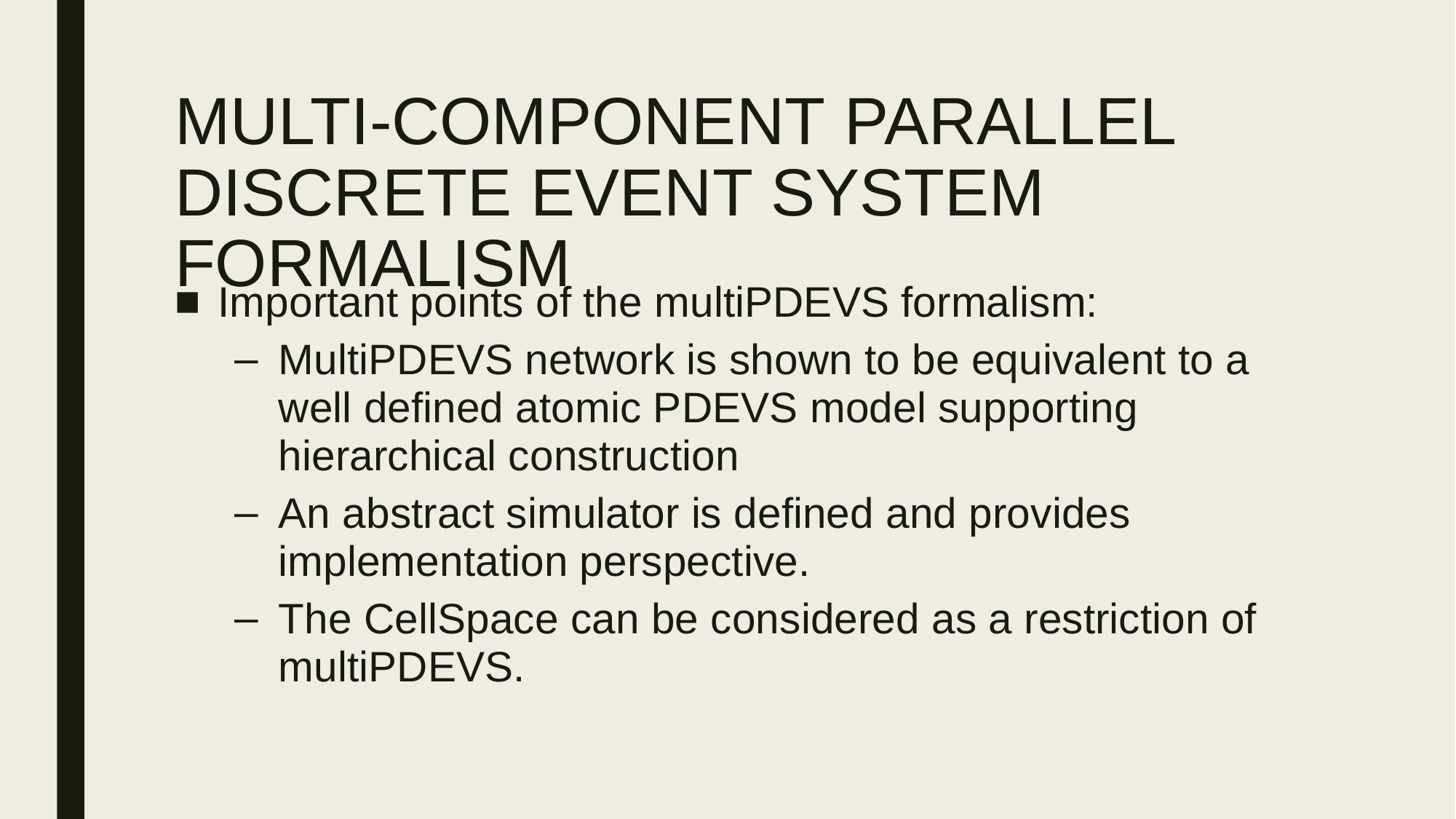

# MULTI-COMPONENT PARALLEL DISCRETE EVENT SYSTEM FORMALISM
Important points of the multiPDEVS formalism:
MultiPDEVS network is shown to be equivalent to a well defined atomic PDEVS model supporting hierarchical construction
An abstract simulator is defined and provides implementation perspective.
The CellSpace can be considered as a restriction of multiPDEVS.